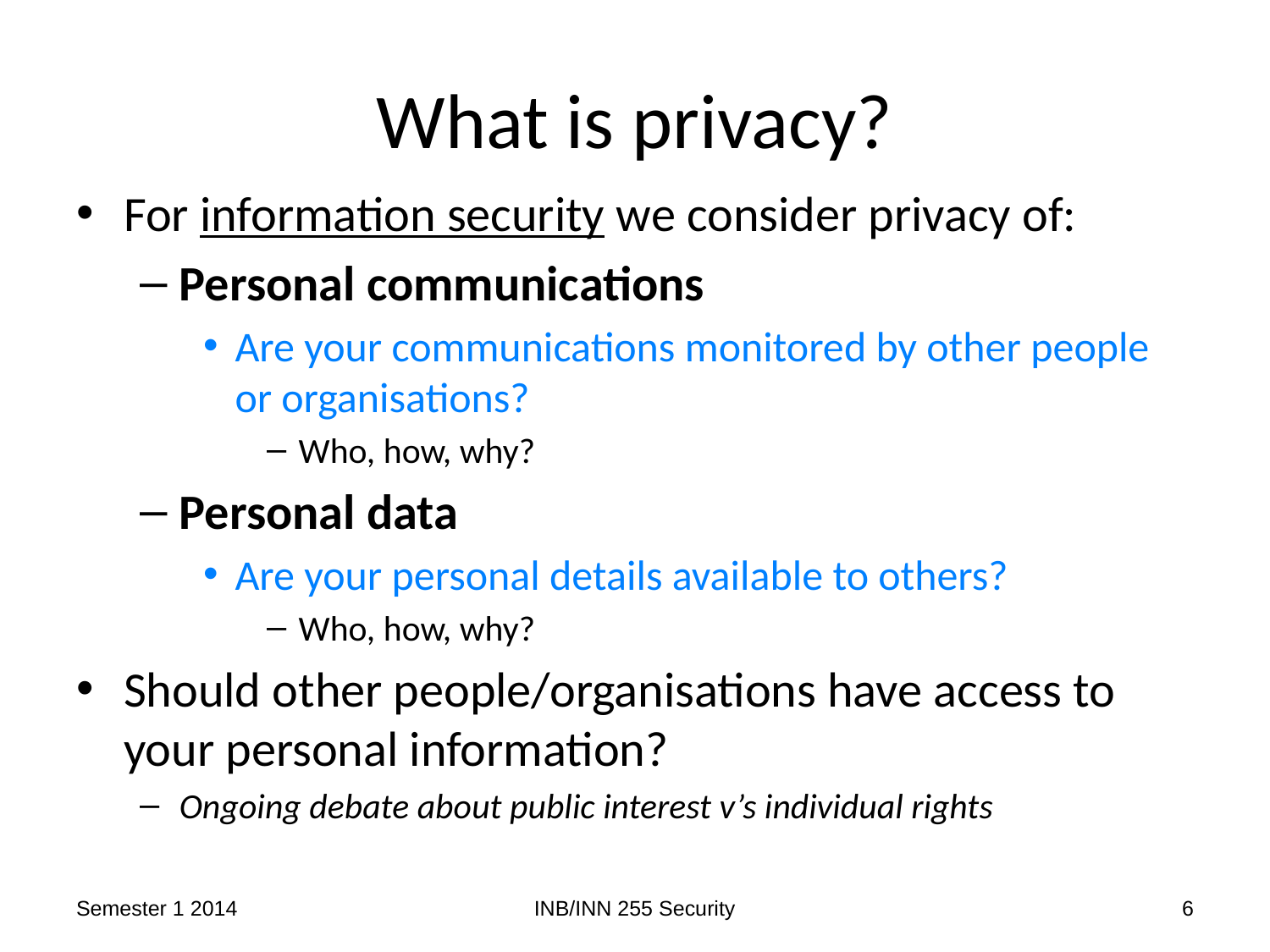

# What is privacy?
For information security we consider privacy of:
Personal communications
Are your communications monitored by other people or organisations?
Who, how, why?
Personal data
Are your personal details available to others?
Who, how, why?
Should other people/organisations have access to your personal information?
Ongoing debate about public interest v’s individual rights
Semester 1 2014
INB/INN 255 Security
6